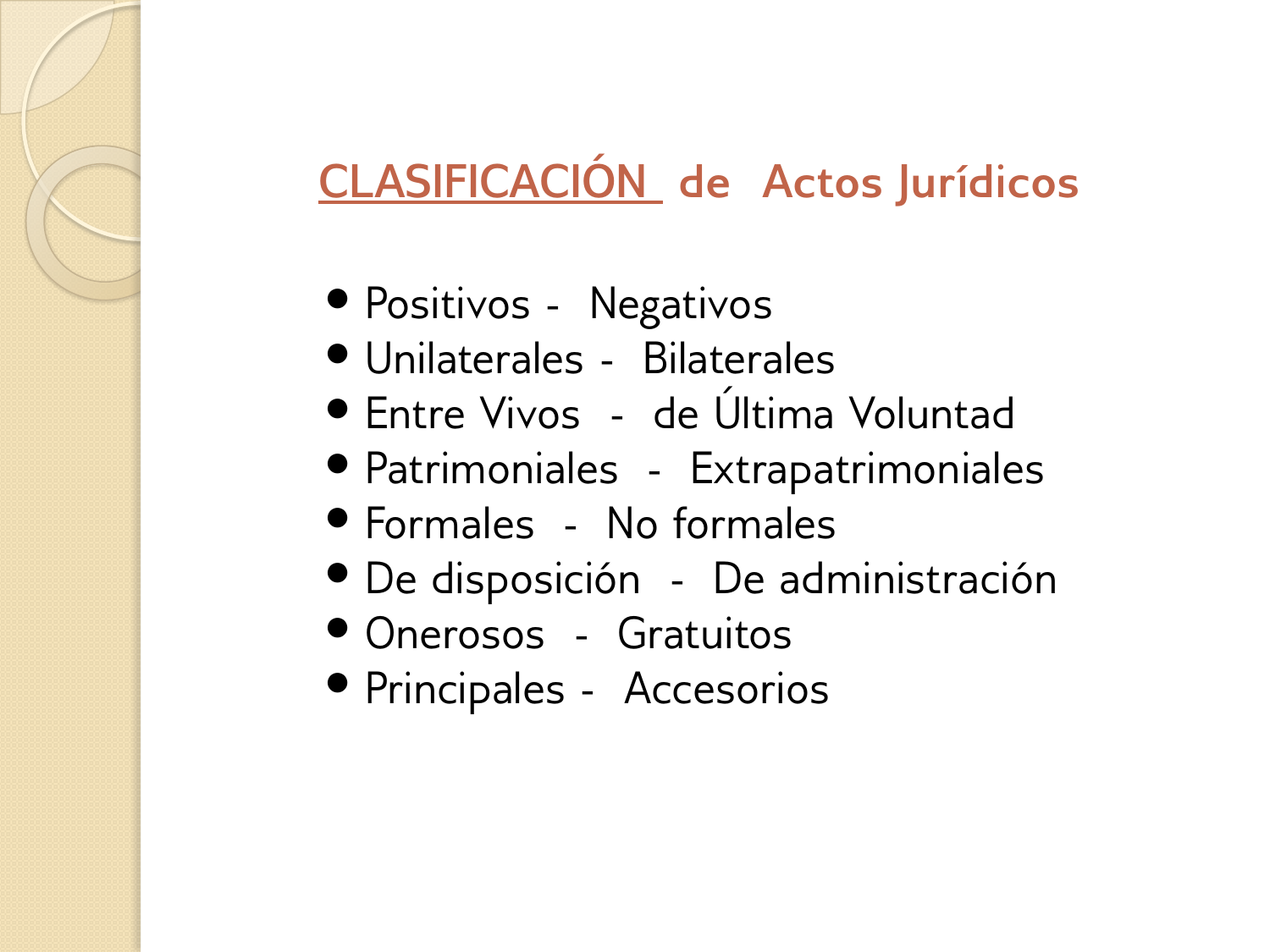

CLASIFICACIÓN  de  Actos Jurídicos
 Positivos -  Negativos
 Unilaterales -  Bilaterales
 Entre Vivos  -  de Última Voluntad
 Patrimoniales  -  Extrapatrimoniales
 Formales  -  No formales
 De disposición  -  De administración
 Onerosos  -  Gratuitos
 Principales -  Accesorios